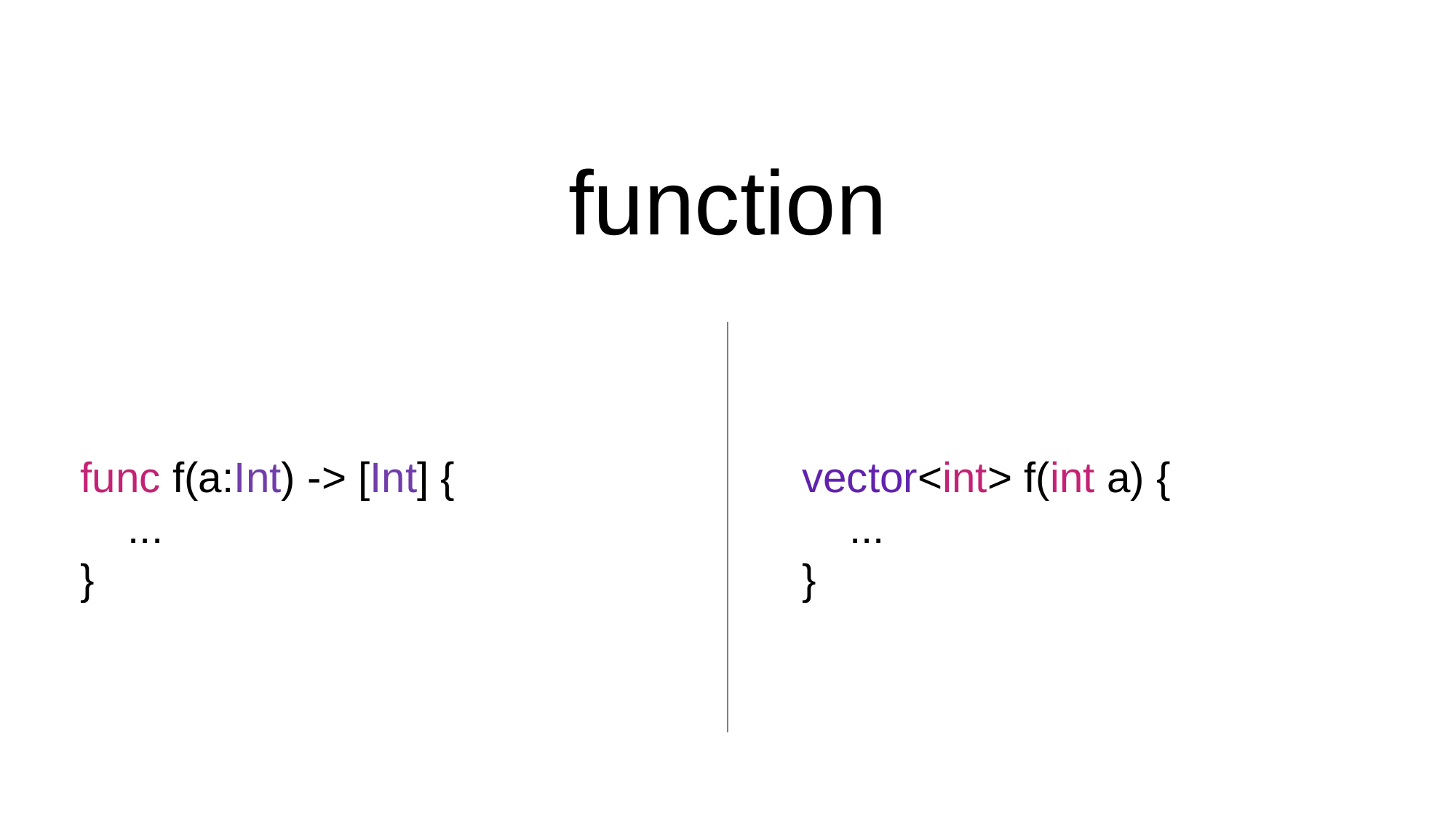

function
func f(a:Int) -> [Int] {
    ...
}
vector<int> f(int a) {
    ...
}